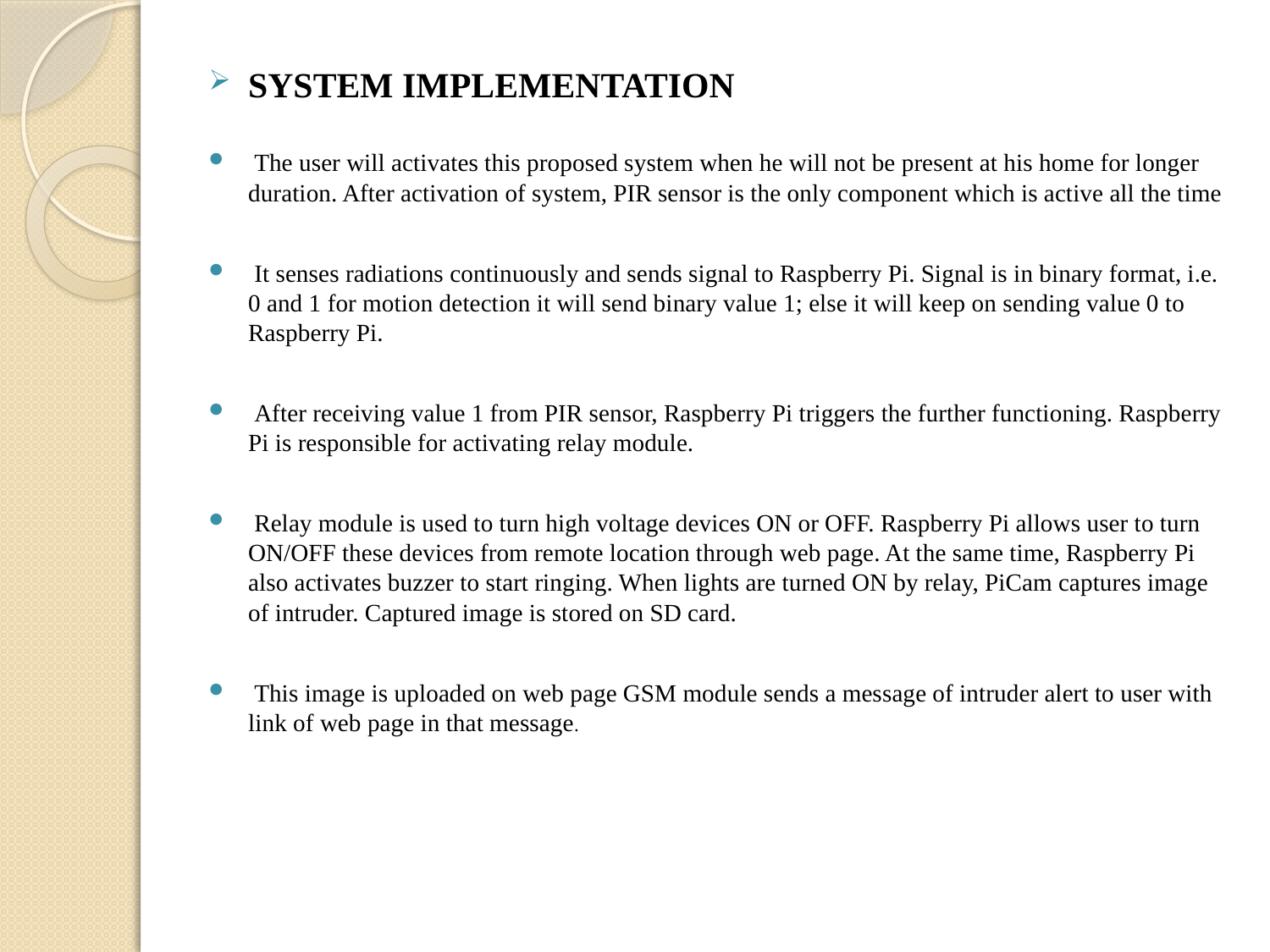

SYSTEM IMPLEMENTATION

 The user will activates this proposed system when he will not be present at his home for longer duration. After activation of system, PIR sensor is the only component which is active all the time

 It senses radiations continuously and sends signal to Raspberry Pi. Signal is in binary format, i.e. 0 and 1 for motion detection it will send binary value 1; else it will keep on sending value 0 to Raspberry Pi.

 After receiving value 1 from PIR sensor, Raspberry Pi triggers the further functioning. Raspberry Pi is responsible for activating relay module.

 Relay module is used to turn high voltage devices ON or OFF. Raspberry Pi allows user to turn ON/OFF these devices from remote location through web page. At the same time, Raspberry Pi also activates buzzer to start ringing. When lights are turned ON by relay, PiCam captures image of intruder. Captured image is stored on SD card.

 This image is uploaded on web page GSM module sends a message of intruder alert to user with link of web page in that message.